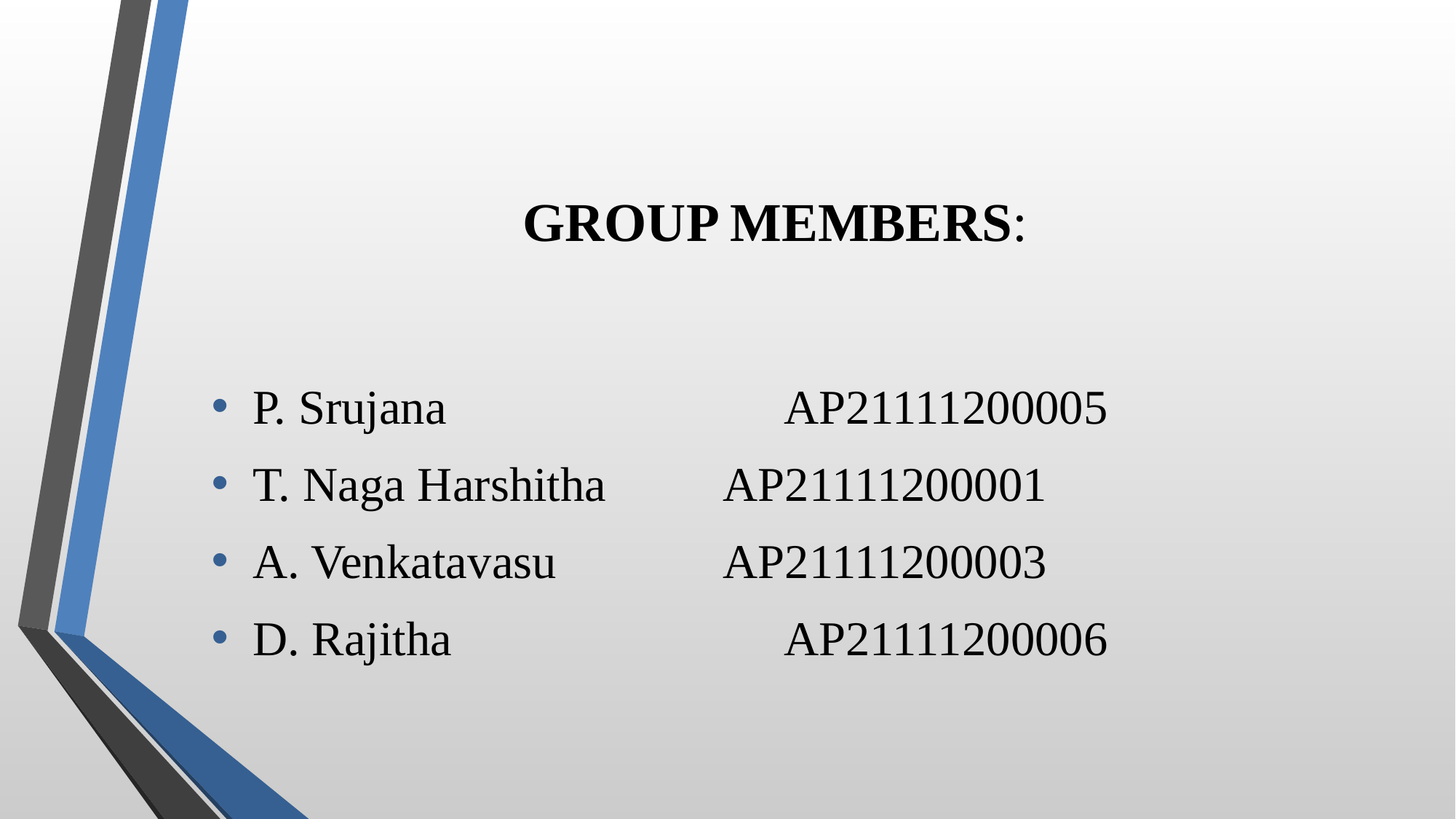

# GROUP MEMBERS:

P. Srujana			        AP21111200005
T. Naga Harshitha	   AP21111200001
A. Venkatavasu		   AP21111200003
D. Rajitha			        AP21111200006